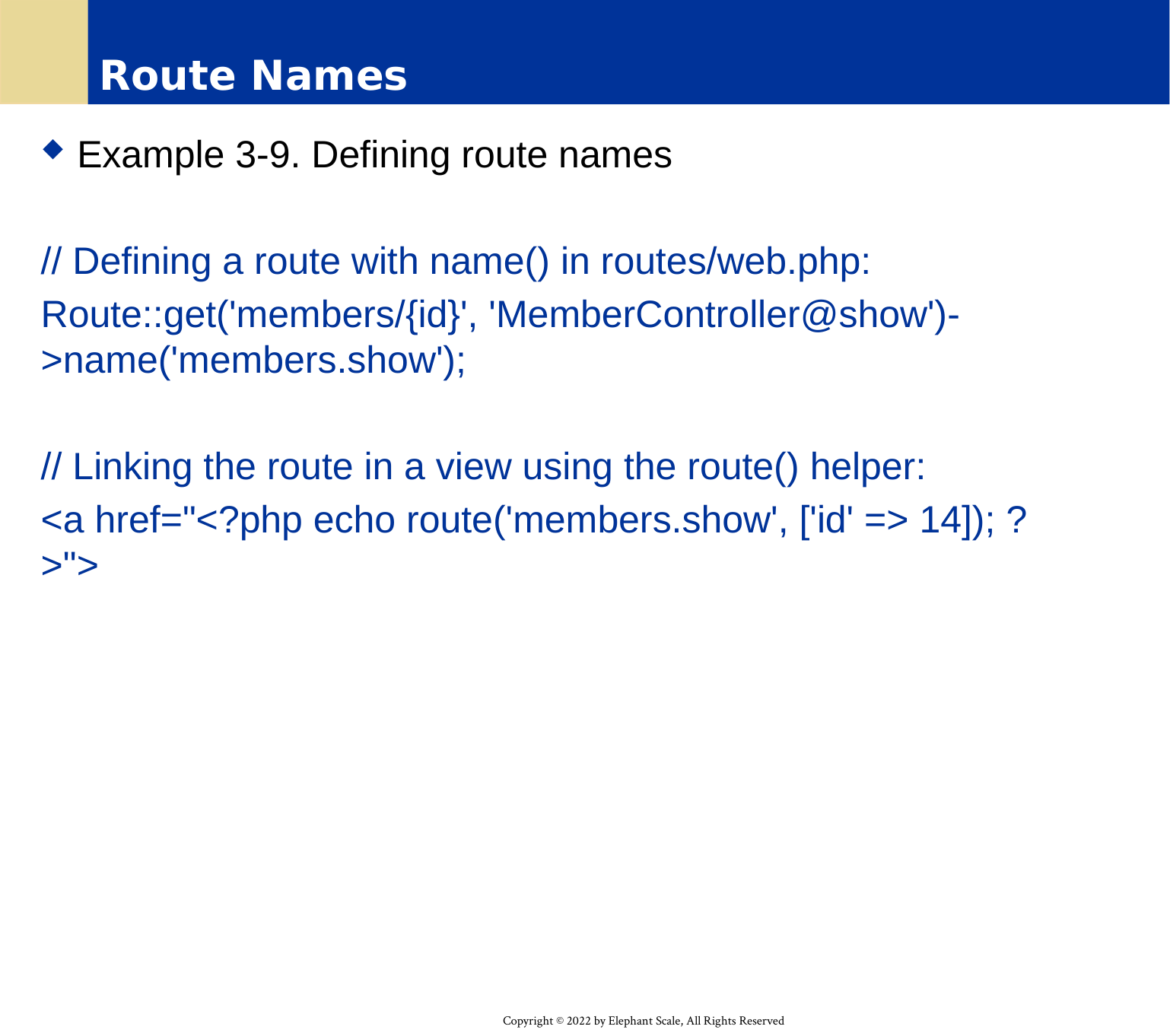

# Route Names
Example 3-9. Defining route names

// Defining a route with name() in routes/web.php:
Route::get('members/{id}', 'MemberController@show')->name('members.show');

// Linking the route in a view using the route() helper:
<a href="<?php echo route('members.show', ['id' => 14]); ?>">
Copyright © 2022 by Elephant Scale, All Rights Reserved